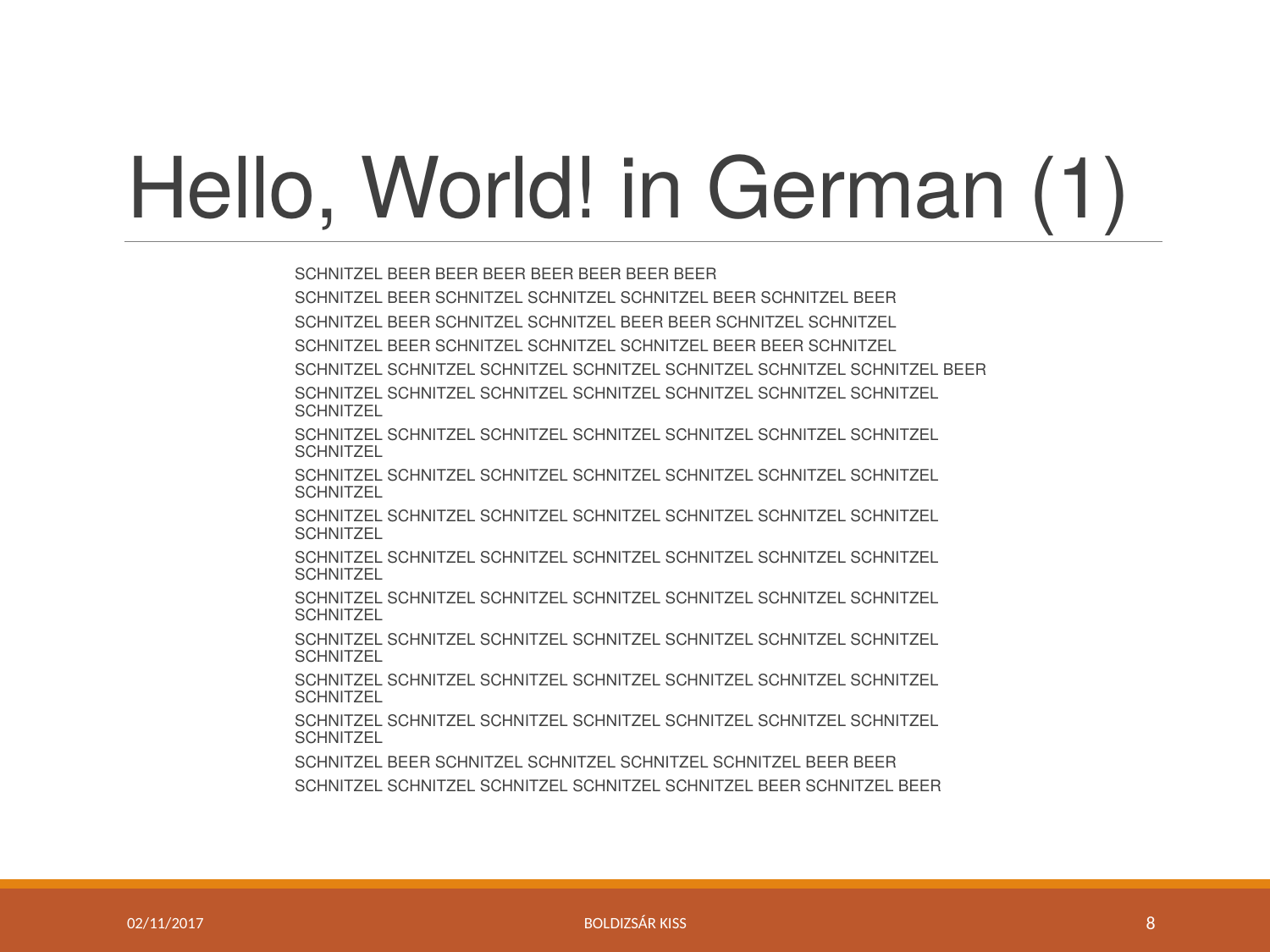

# Hello, World! in German (1)
SCHNITZEL BEER BEER BEER BEER BEER BEER BEER
SCHNITZEL BEER SCHNITZEL SCHNITZEL SCHNITZEL BEER SCHNITZEL BEER
SCHNITZEL BEER SCHNITZEL SCHNITZEL BEER BEER SCHNITZEL SCHNITZEL
SCHNITZEL BEER SCHNITZEL SCHNITZEL SCHNITZEL BEER BEER SCHNITZEL
SCHNITZEL SCHNITZEL SCHNITZEL SCHNITZEL SCHNITZEL SCHNITZEL SCHNITZEL BEER
SCHNITZEL SCHNITZEL SCHNITZEL SCHNITZEL SCHNITZEL SCHNITZEL SCHNITZEL SCHNITZEL
SCHNITZEL SCHNITZEL SCHNITZEL SCHNITZEL SCHNITZEL SCHNITZEL SCHNITZEL SCHNITZEL
SCHNITZEL SCHNITZEL SCHNITZEL SCHNITZEL SCHNITZEL SCHNITZEL SCHNITZEL SCHNITZEL
SCHNITZEL SCHNITZEL SCHNITZEL SCHNITZEL SCHNITZEL SCHNITZEL SCHNITZEL SCHNITZEL
SCHNITZEL SCHNITZEL SCHNITZEL SCHNITZEL SCHNITZEL SCHNITZEL SCHNITZEL SCHNITZEL
SCHNITZEL SCHNITZEL SCHNITZEL SCHNITZEL SCHNITZEL SCHNITZEL SCHNITZEL SCHNITZEL
SCHNITZEL SCHNITZEL SCHNITZEL SCHNITZEL SCHNITZEL SCHNITZEL SCHNITZEL SCHNITZEL
SCHNITZEL SCHNITZEL SCHNITZEL SCHNITZEL SCHNITZEL SCHNITZEL SCHNITZEL SCHNITZEL
SCHNITZEL SCHNITZEL SCHNITZEL SCHNITZEL SCHNITZEL SCHNITZEL SCHNITZEL SCHNITZEL
SCHNITZEL BEER SCHNITZEL SCHNITZEL SCHNITZEL SCHNITZEL BEER BEER
SCHNITZEL SCHNITZEL SCHNITZEL SCHNITZEL SCHNITZEL BEER SCHNITZEL BEER
02/11/2017
Boldizsár Kiss
8